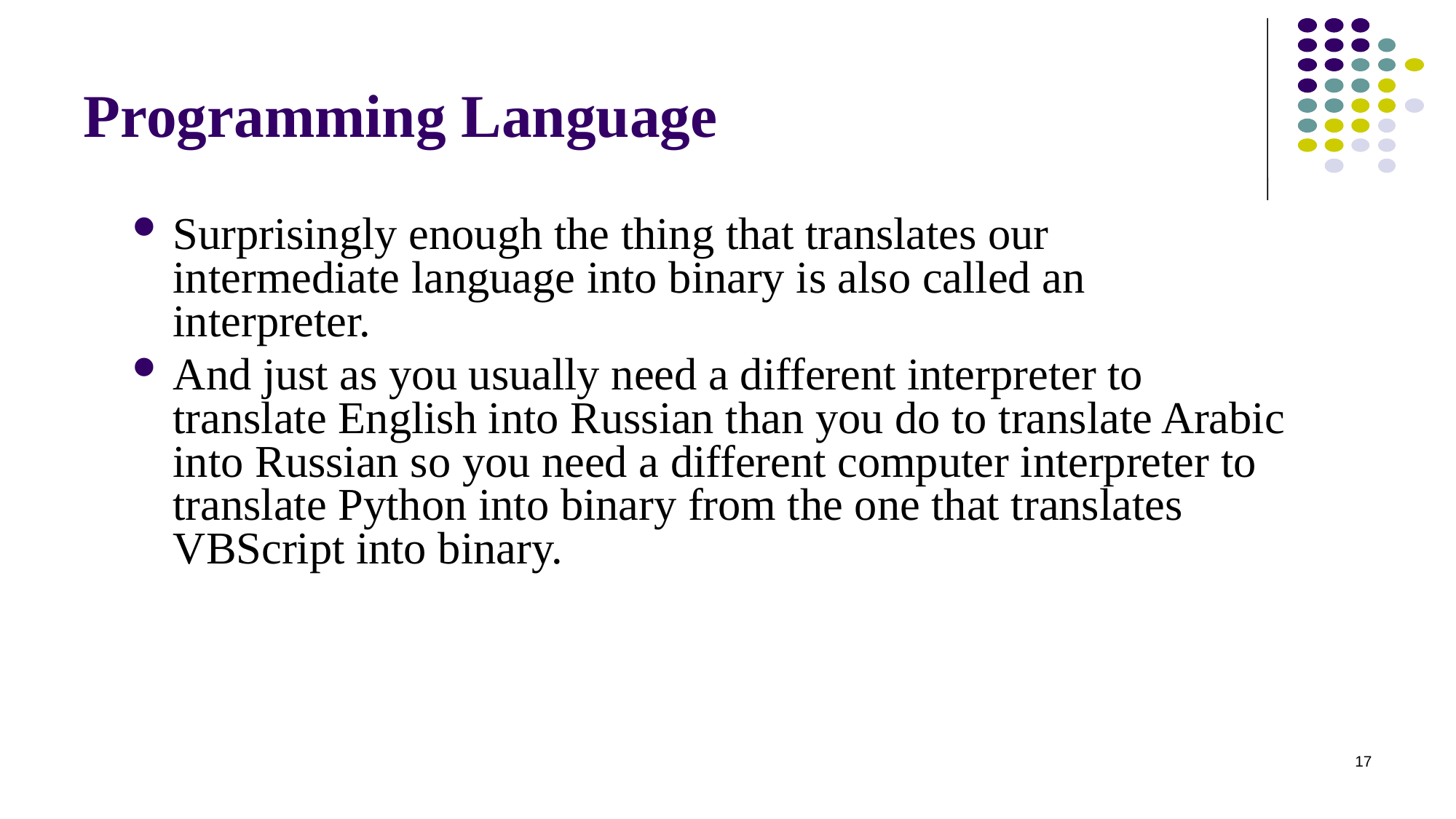

# Programming Language
Surprisingly enough the thing that translates our intermediate language into binary is also called an interpreter.
And just as you usually need a different interpreter to translate English into Russian than you do to translate Arabic into Russian so you need a different computer interpreter to translate Python into binary from the one that translates VBScript into binary.
17